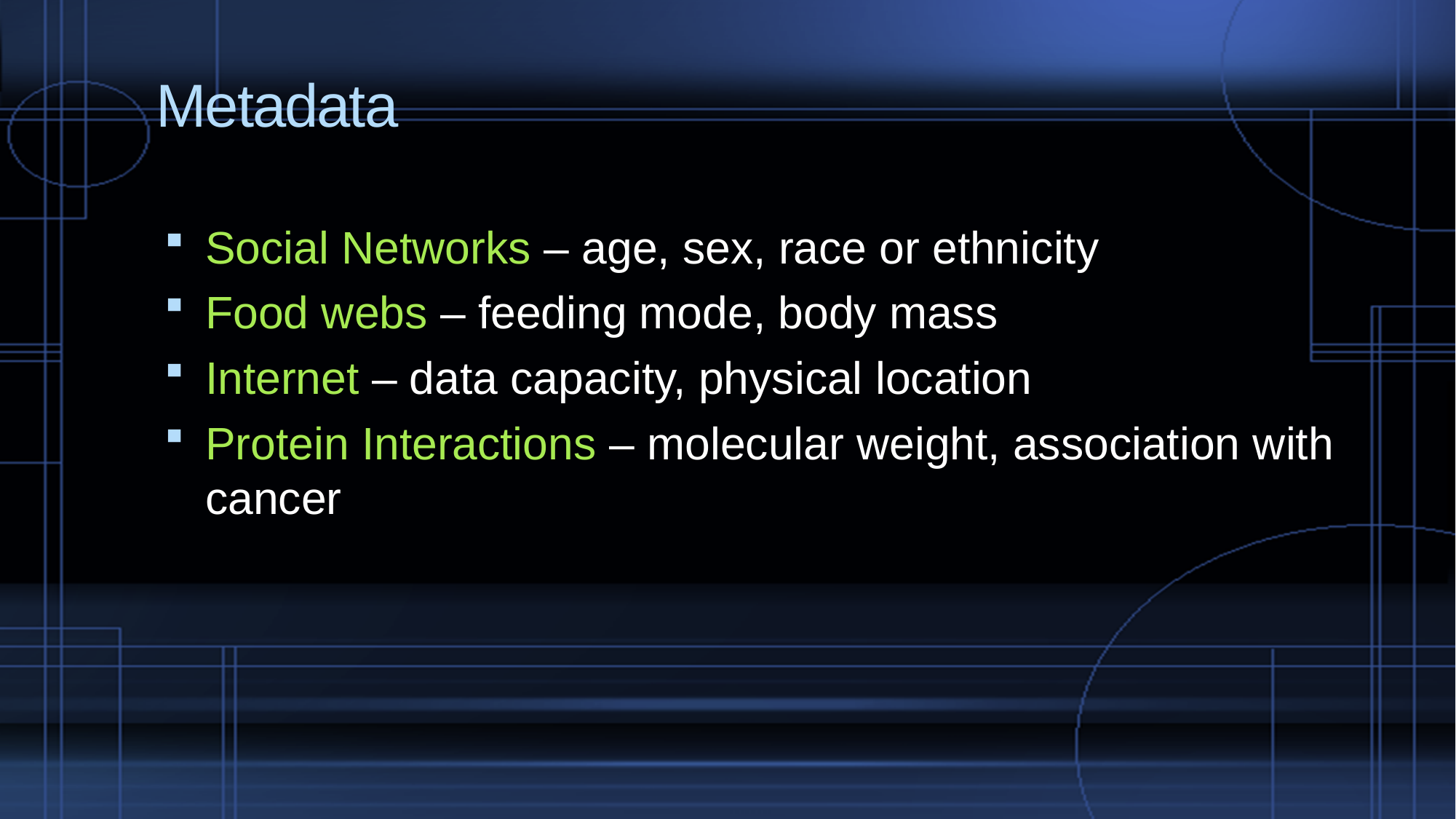

# Metadata
Social Networks – age, sex, race or ethnicity
Food webs – feeding mode, body mass
Internet – data capacity, physical location
Protein Interactions – molecular weight, association with cancer